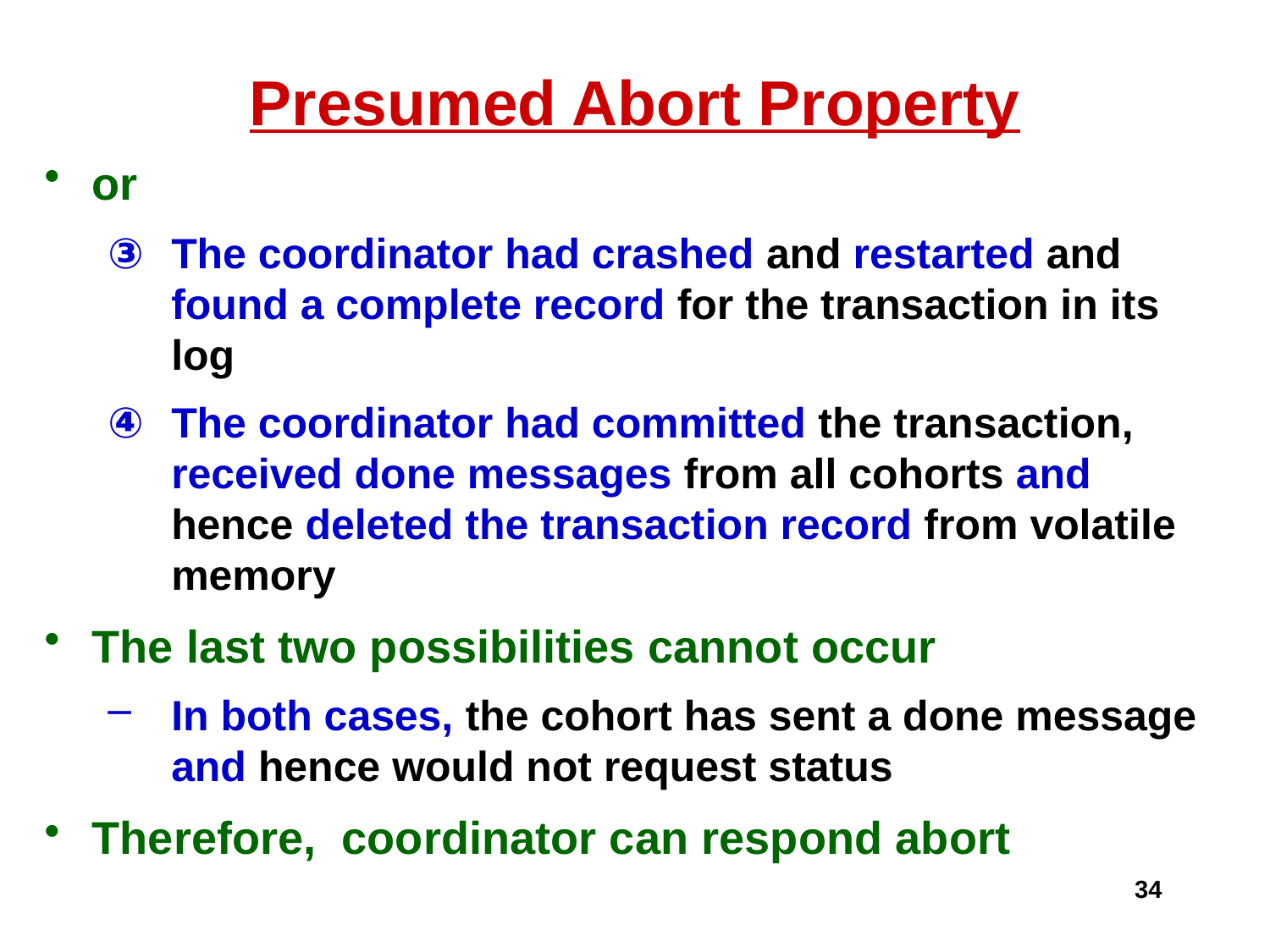

# Presumed Abort Property
or
The coordinator had crashed and restarted and found a complete record for the transaction in its log
The coordinator had committed the transaction, received done messages from all cohorts and hence deleted the transaction record from volatile memory
The last two possibilities cannot occur
In both cases, the cohort has sent a done message and hence would not request status
Therefore,  coordinator can respond abort
34